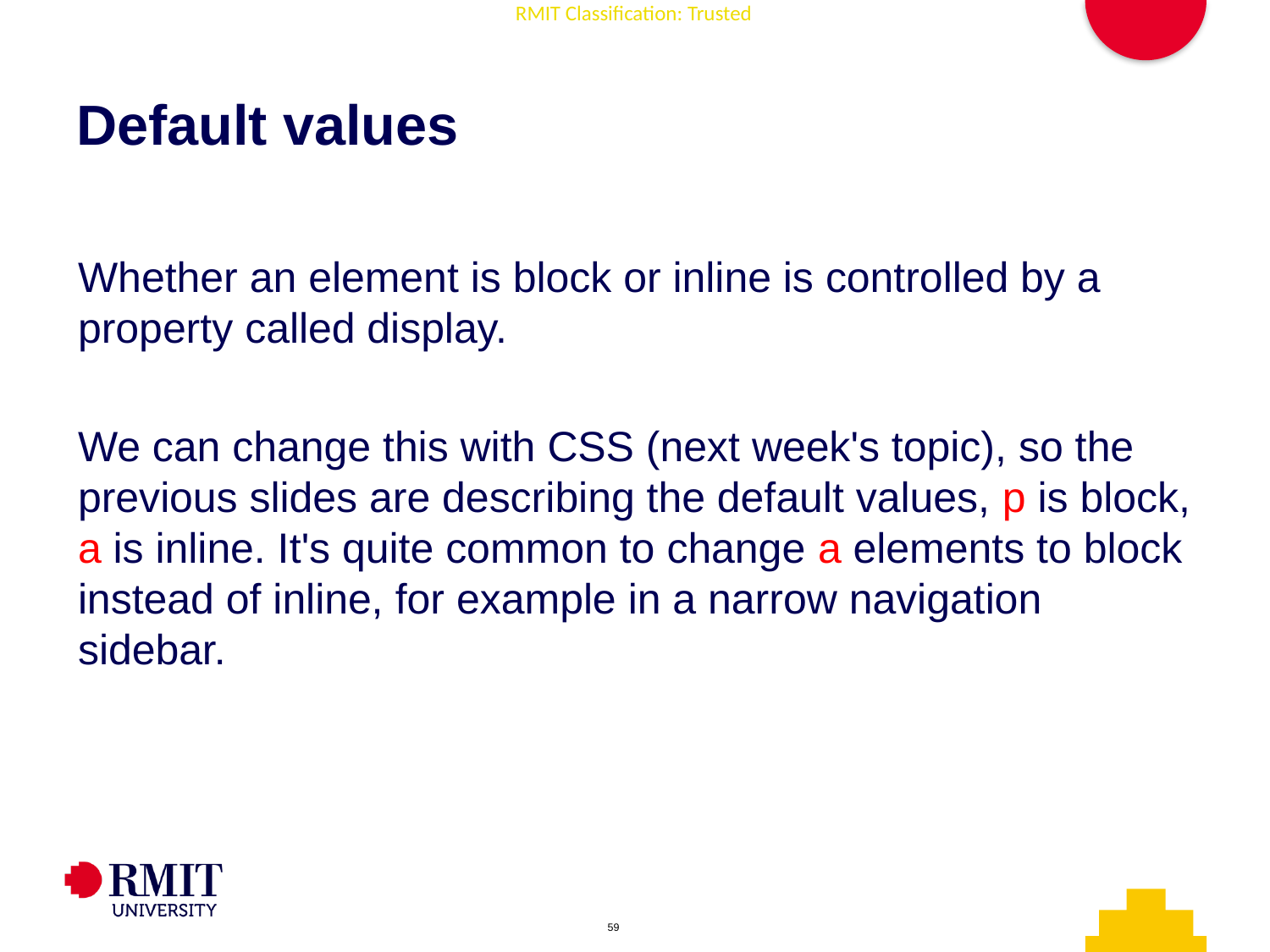

# Default values
Whether an element is block or inline is controlled by a property called display.

We can change this with CSS (next week's topic), so the previous slides are describing the default values, p is block, a is inline. It's quite common to change a elements to block instead of inline, for example in a narrow navigation sidebar.

AD006 Associate Degree in IT